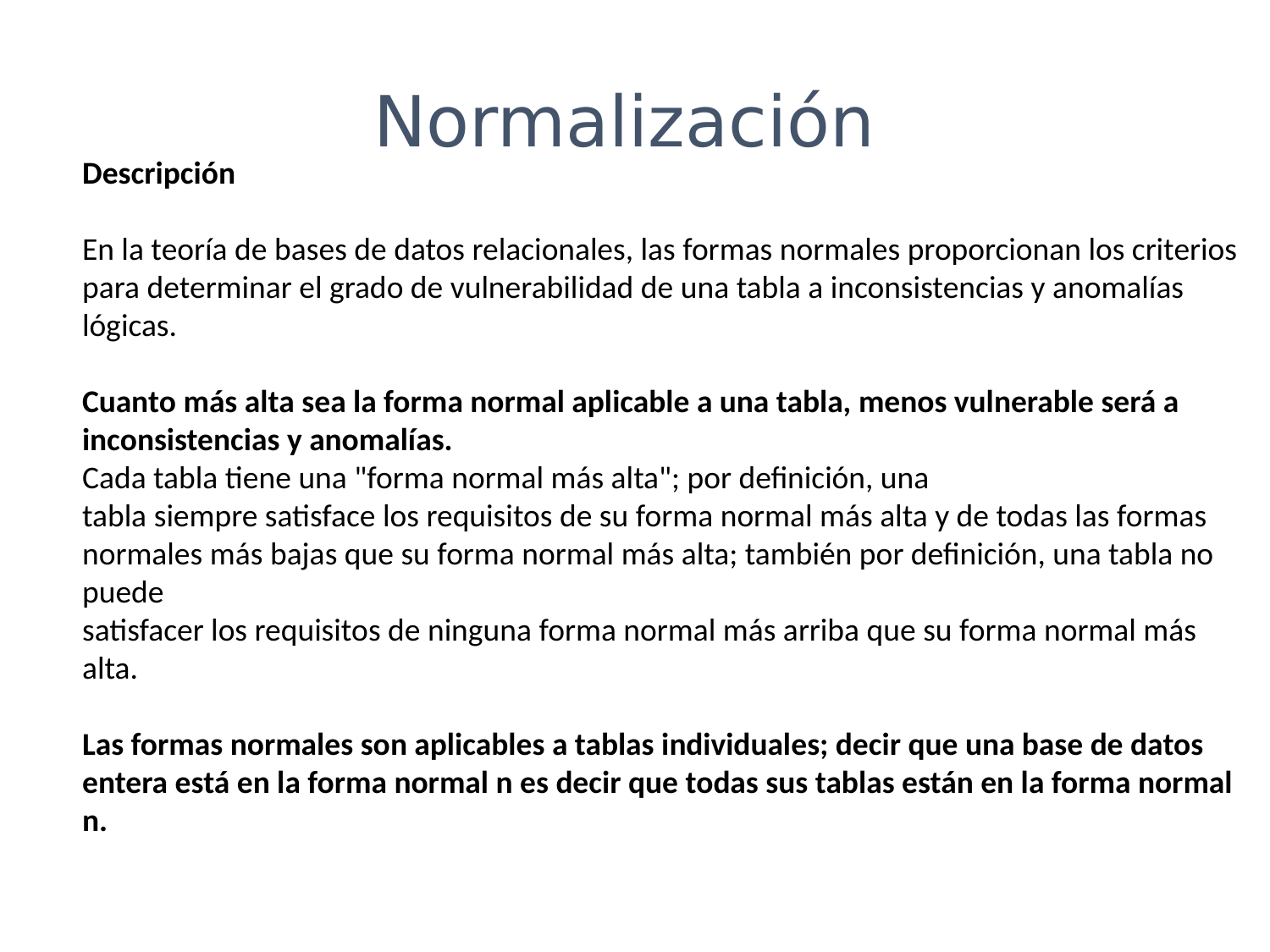

Normalización
Descripción

En la teoría de bases de datos relacionales, las formas normales proporcionan los criterios para determinar el grado de vulnerabilidad de una tabla a inconsistencias y anomalías lógicas.

Cuanto más alta sea la forma normal aplicable a una tabla, menos vulnerable será a  inconsistencias y anomalías.
Cada tabla tiene una "forma normal más alta"; por definición, una
tabla siempre satisface los requisitos de su forma normal más alta y de todas las formas  normales más bajas que su forma normal más alta; también por definición, una tabla no puede
satisfacer los requisitos de ninguna forma normal más arriba que su forma normal más alta.

Las formas normales son aplicables a tablas individuales; decir que una base de datos entera está en la forma normal n es decir que todas sus tablas están en la forma normal n.